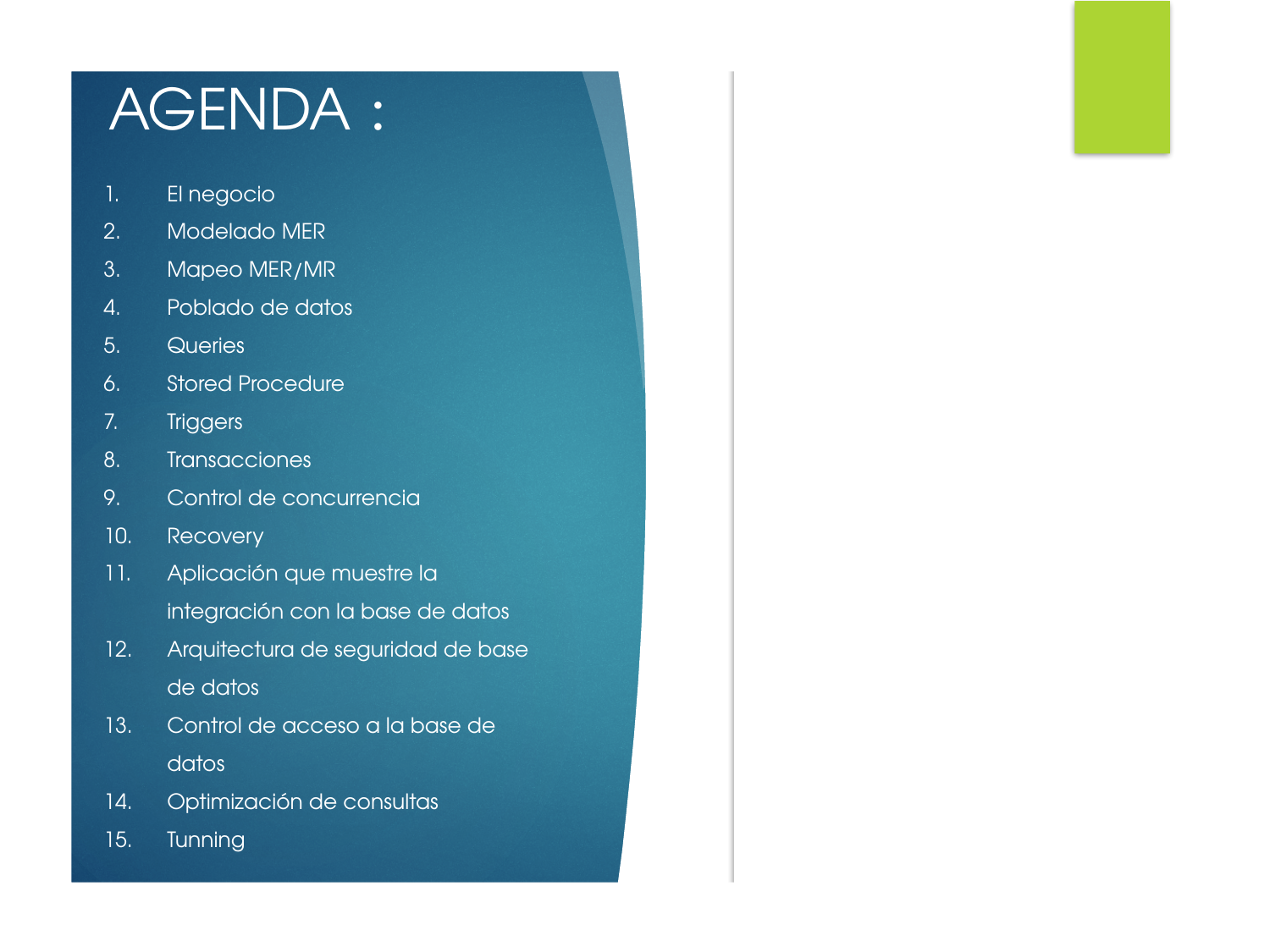

AGENDA :
El negocio
Modelado MER
Mapeo MER/MR
Poblado de datos
Queries
Stored Procedure
Triggers
Transacciones
Control de concurrencia
Recovery
Aplicación que muestre la integración con la base de datos
Arquitectura de seguridad de base de datos
Control de acceso a la base de datos
Optimización de consultas
Tunning